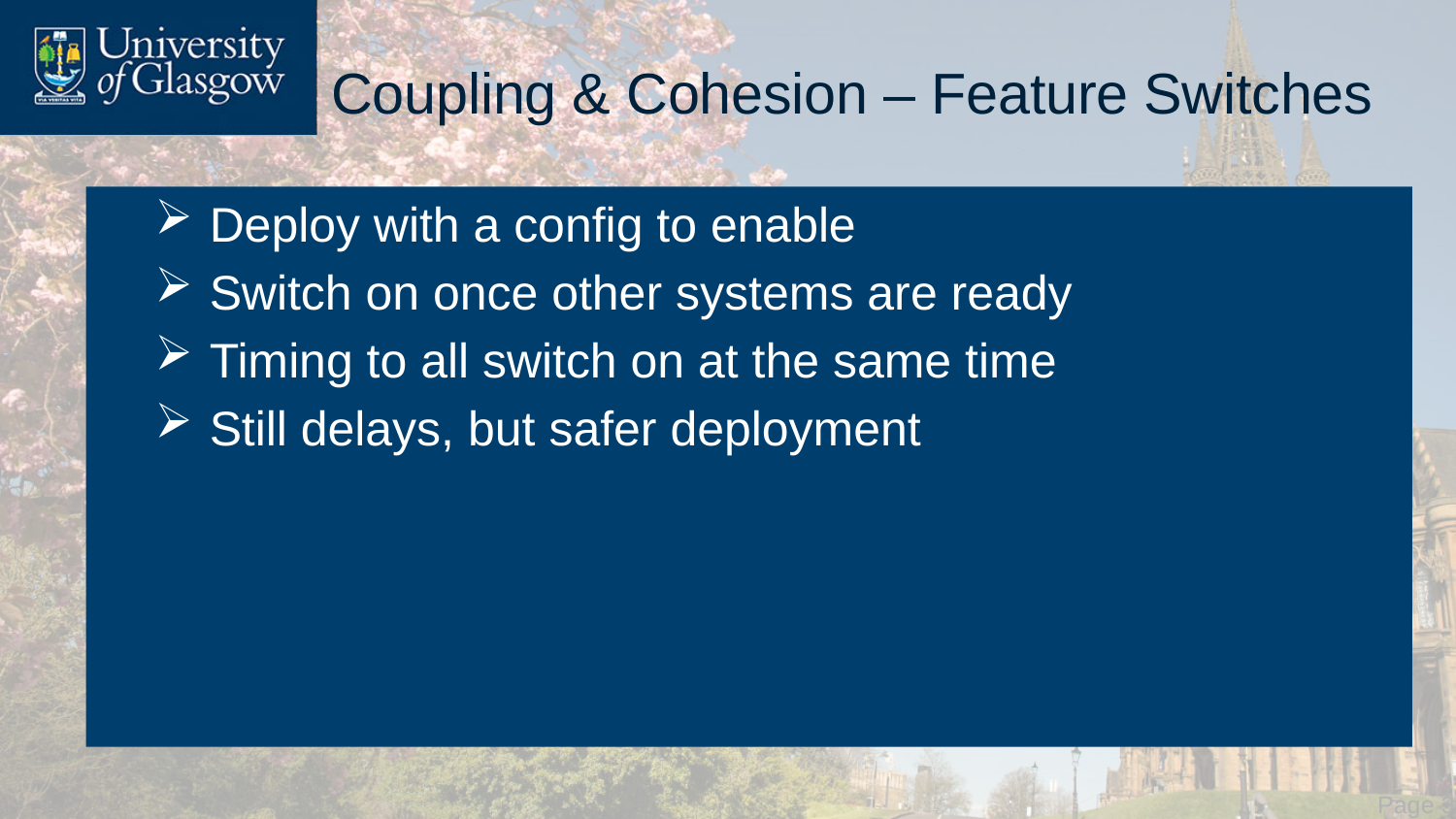

# Coupling & Cohesion – Feature Switches
Deploy with a config to enable
Switch on once other systems are ready
Timing to all switch on at the same time
Still delays, but safer deployment

 Page 39